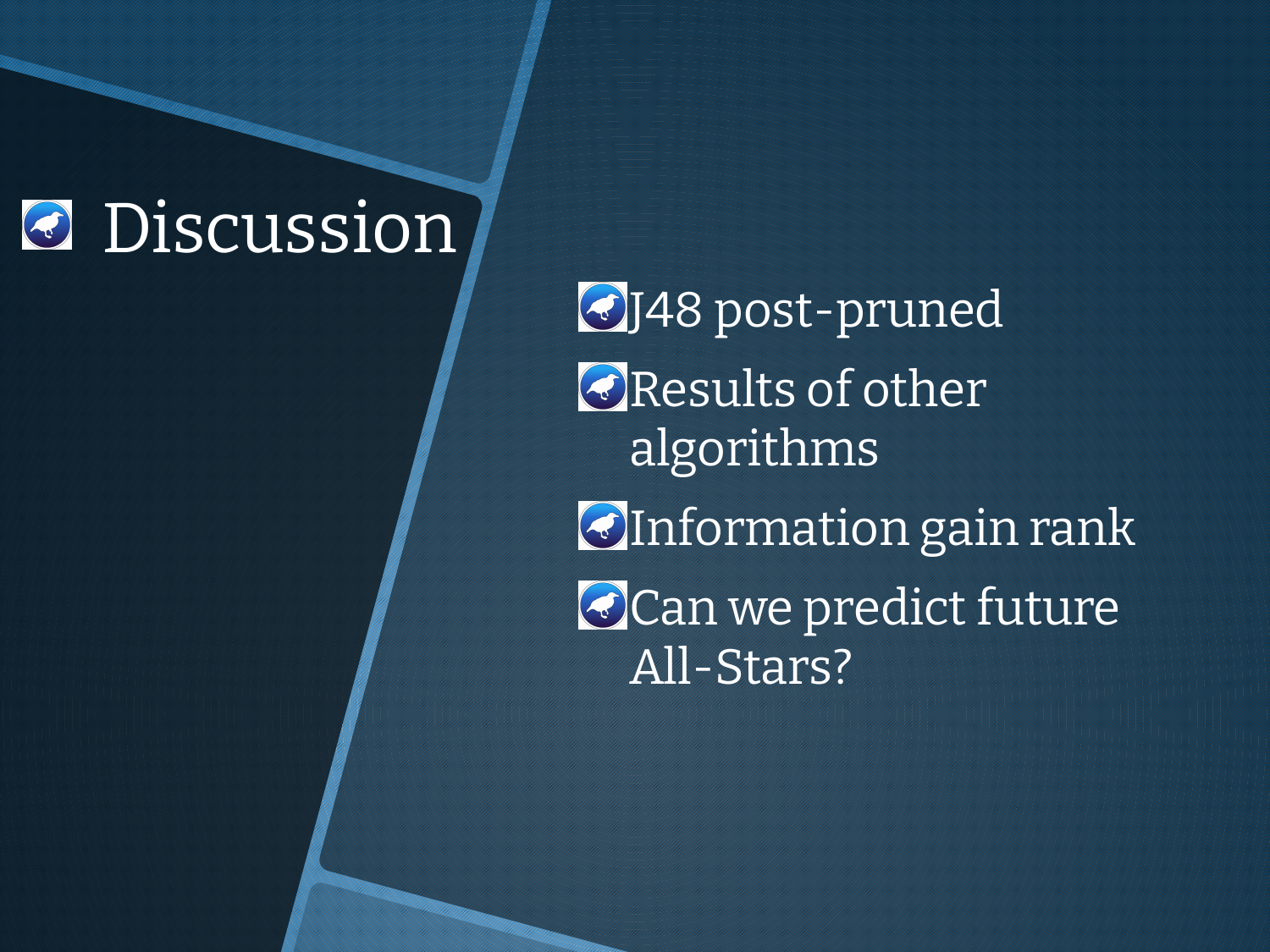

# Discussion
J48 post-pruned
Results of other algorithms
Information gain rank
Can we predict future All-Stars?